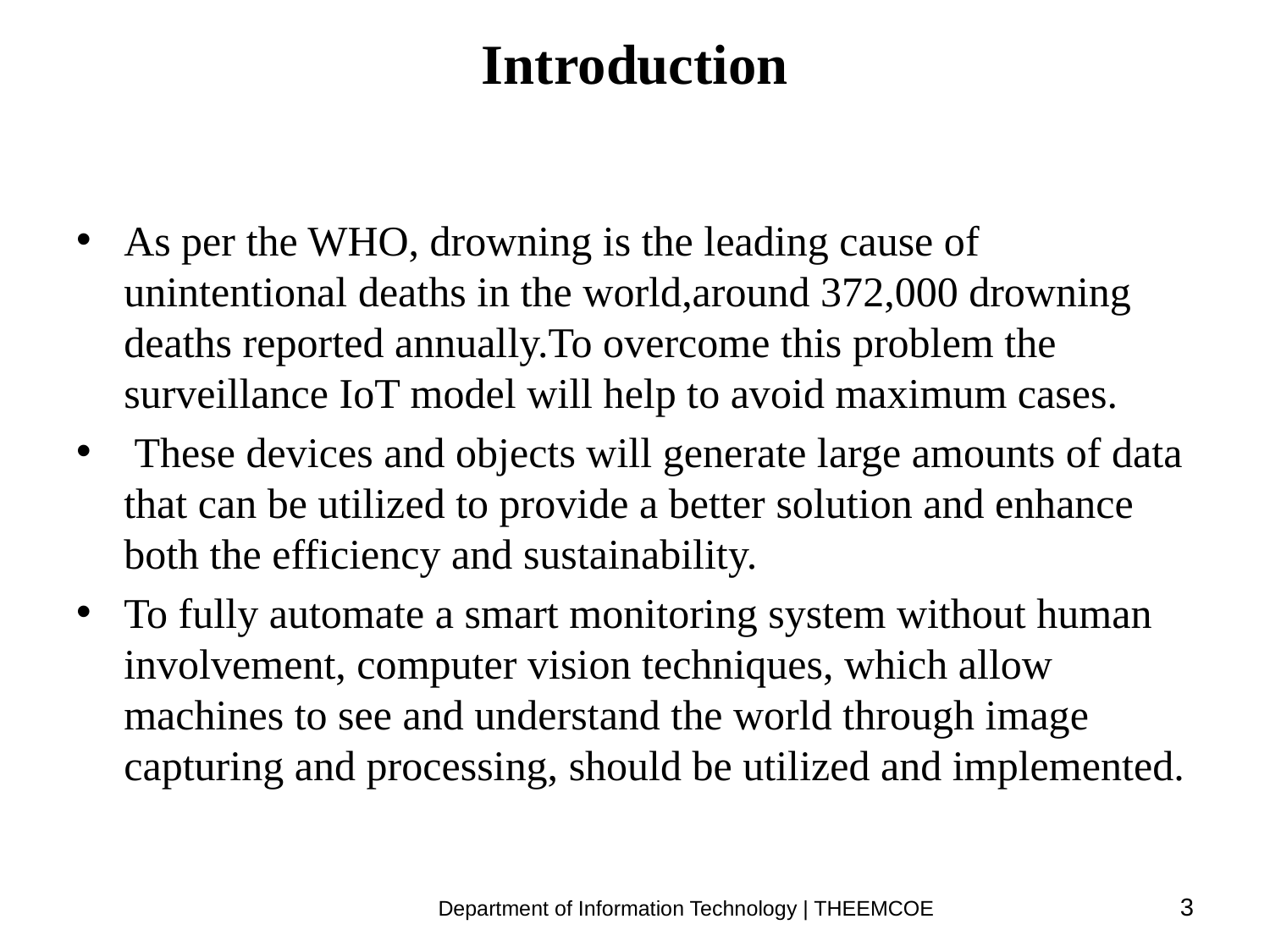

# Introduction

As per the WHO, drowning is the leading cause of unintentional deaths in the world,around 372,000 drowning deaths reported annually.To overcome this problem the surveillance IoT model will help to avoid maximum cases.
 These devices and objects will generate large amounts of data that can be utilized to provide a better solution and enhance both the efficiency and sustainability.
To fully automate a smart monitoring system without human involvement, computer vision techniques, which allow machines to see and understand the world through image capturing and processing, should be utilized and implemented.
Department of Information Technology | THEEMCOE
3